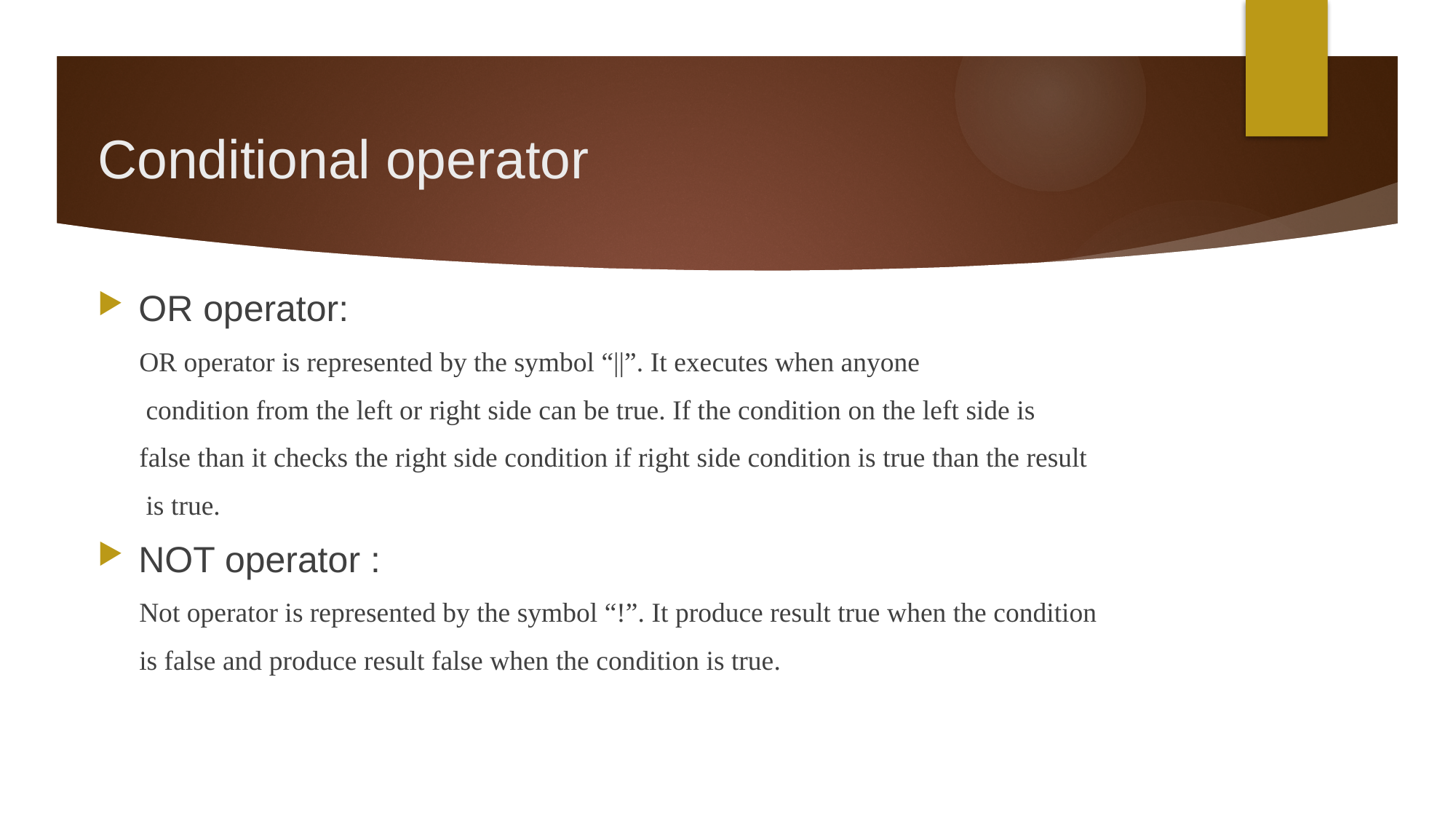

# Conditional operator
OR operator:
      OR operator is represented by the symbol “||”. It executes when anyone
       condition from the left or right side can be true. If the condition on the left side is
      false than it checks the right side condition if right side condition is true than the result
       is true.
NOT operator :
      Not operator is represented by the symbol “!”. It produce result true when the condition
      is false and produce result false when the condition is true.